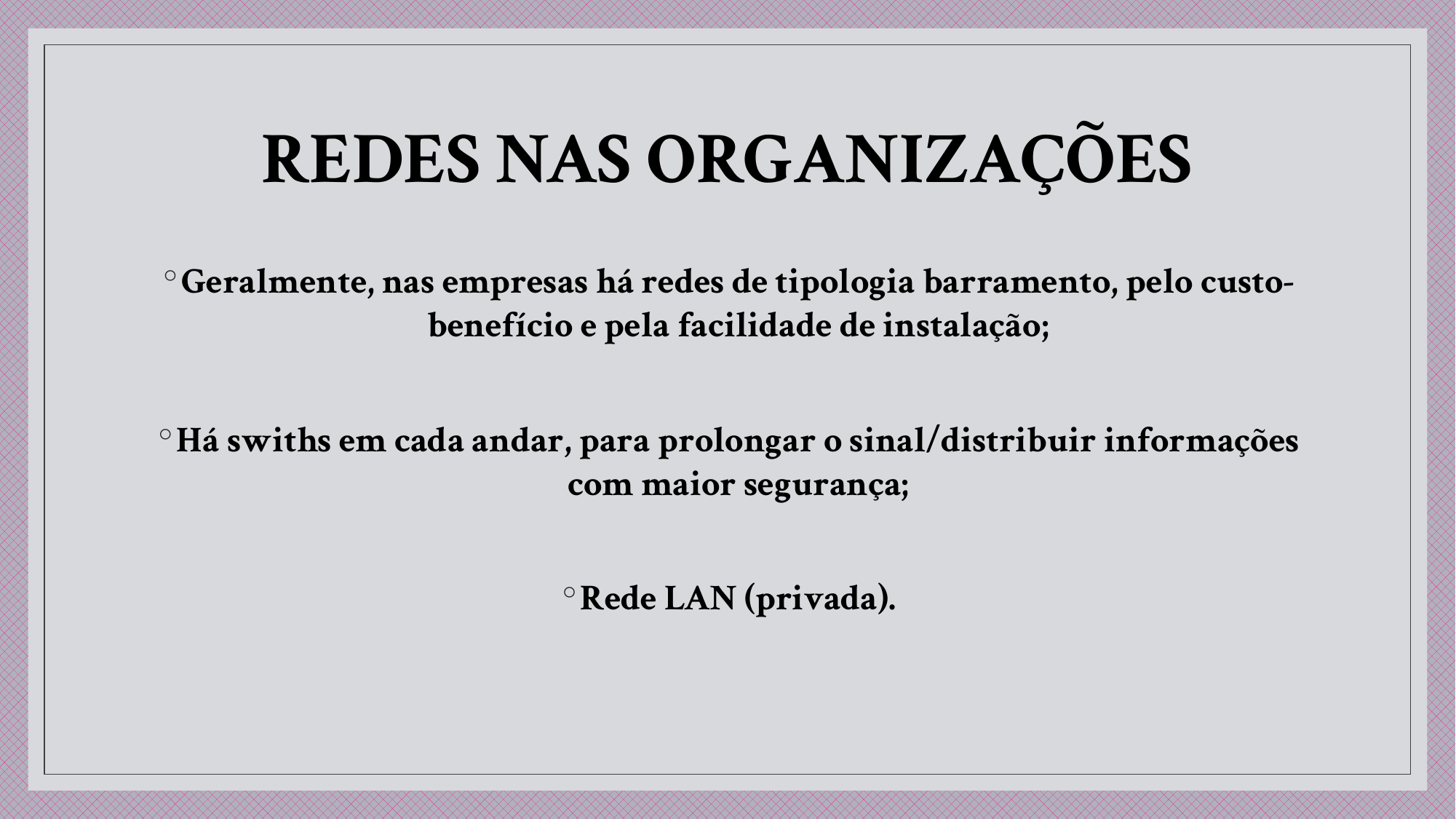

# REDES NAS ORGANIZAÇÕES
Geralmente, nas empresas há redes de tipologia barramento, pelo custo-benefício e pela facilidade de instalação;

Há swiths em cada andar, para prolongar o sinal/distribuir informações com maior segurança;

Rede LAN (privada).